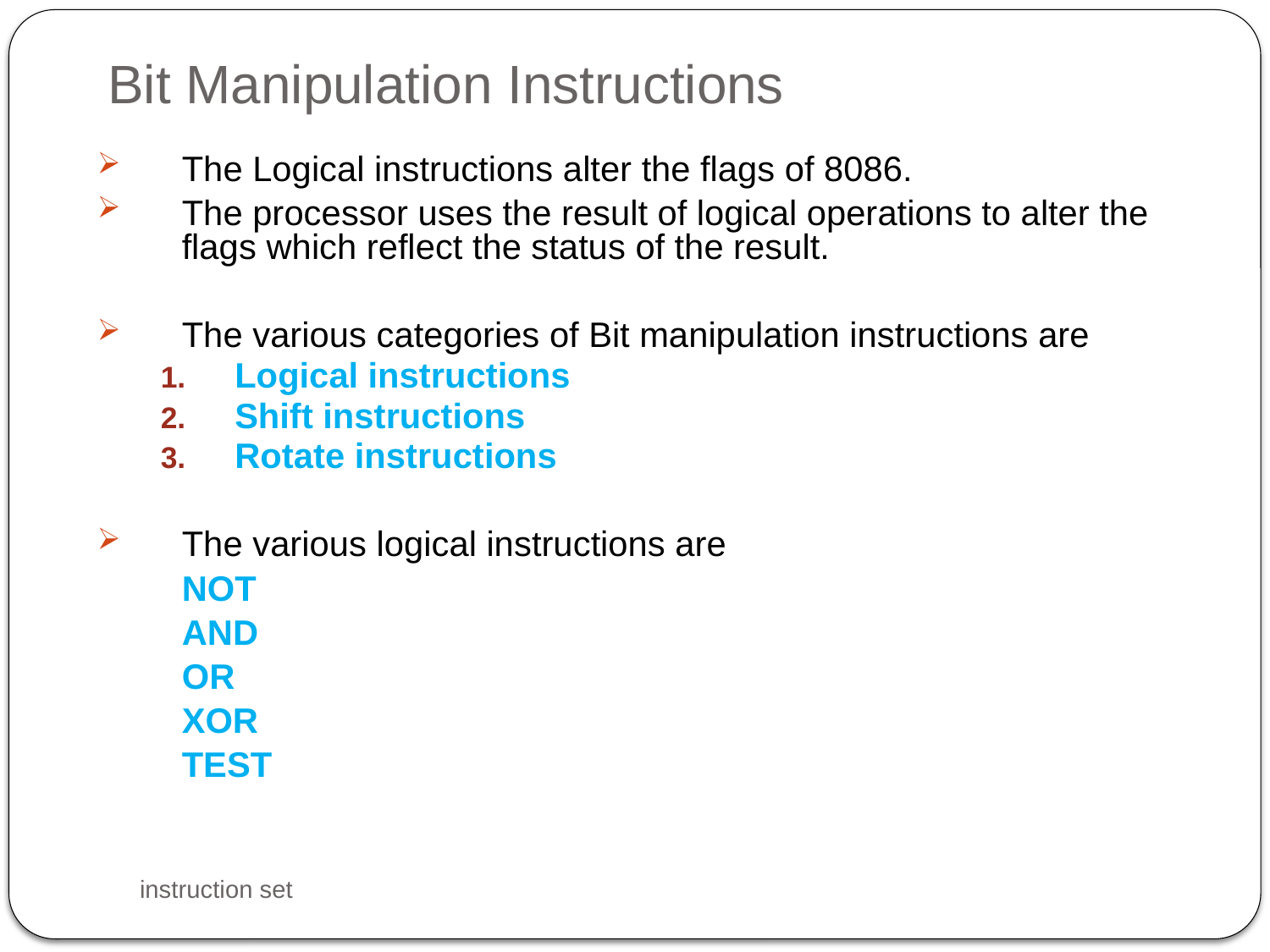

# Bit Manipulation Instructions
The Logical instructions alter the flags of 8086.
The processor uses the result of logical operations to alter the flags which reflect the status of the result.

The various categories of Bit manipulation instructions are
Logical instructions
Shift instructions
Rotate instructions

The various logical instructions are
	NOT
	AND
	OR
	XOR
	TEST
instruction set
48